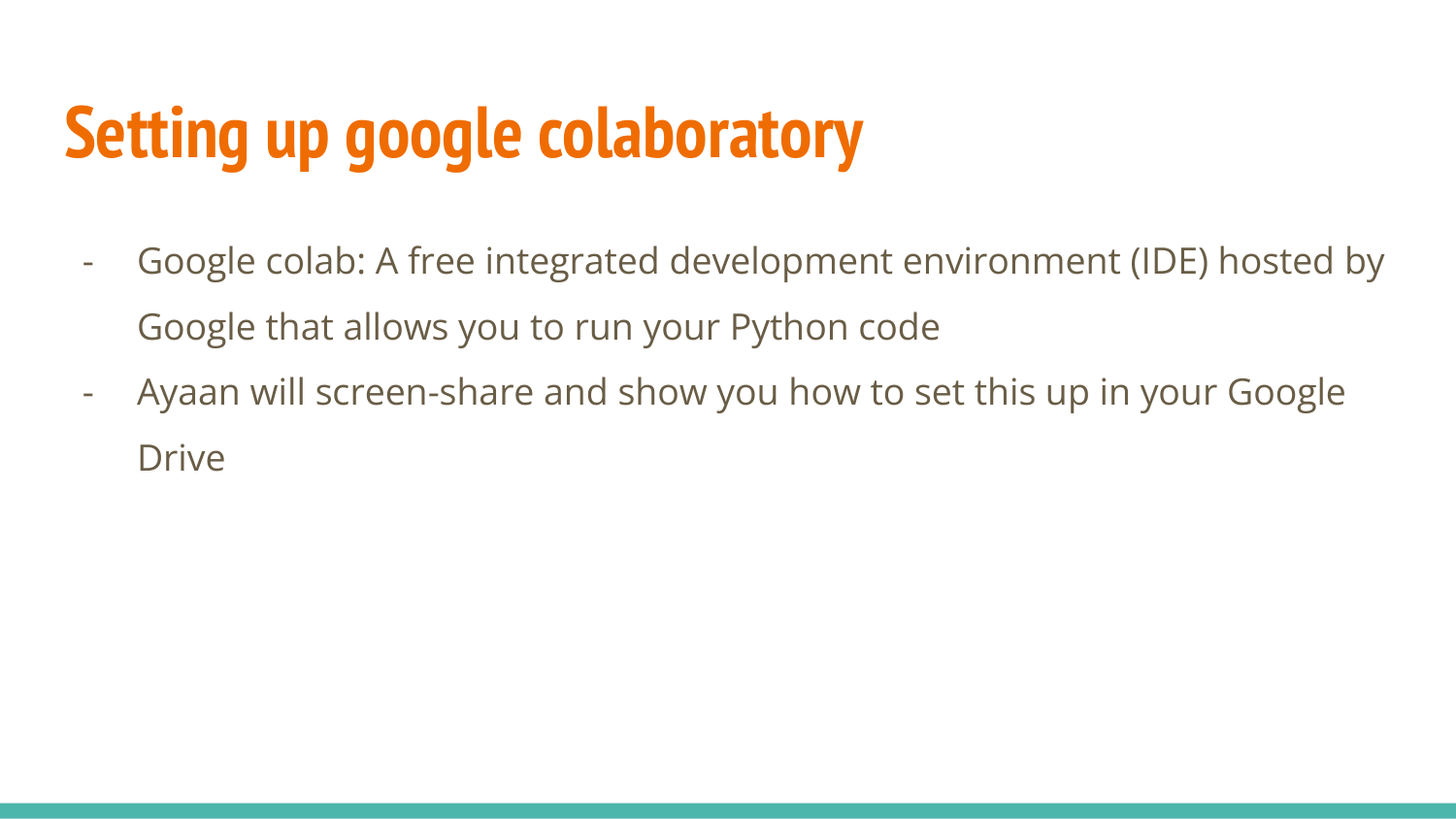

# Setting up google colaboratory

Google colab: A free integrated development environment (IDE) hosted by Google that allows you to run your Python code
Ayaan will screen-share and show you how to set this up in your Google Drive